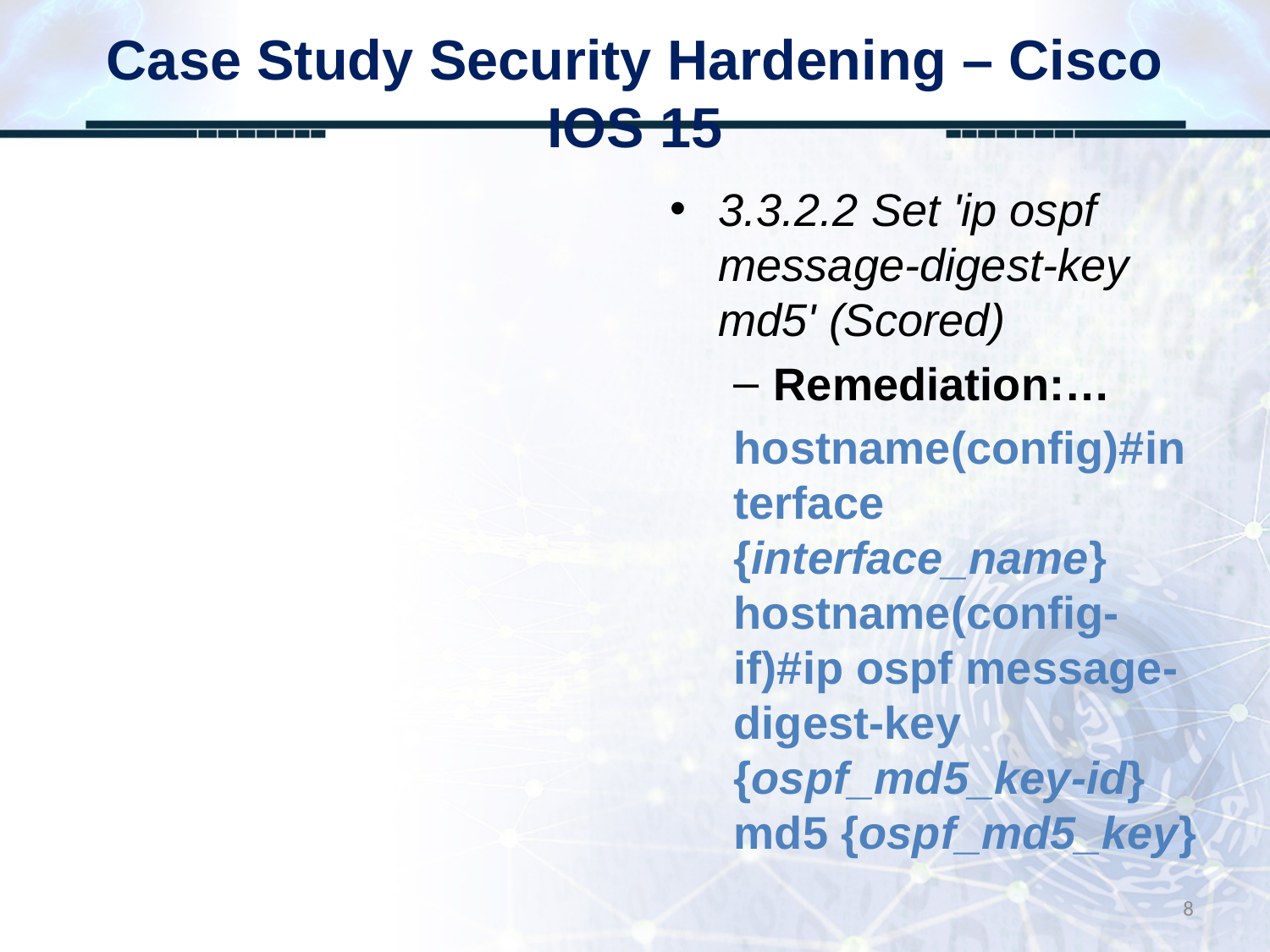

# Case Study Security Hardening – Cisco IOS 15
3.3.2.2 Set 'ip ospf message-digest-key md5' (Scored)
Remediation:…
hostname(config)#interface {interface_name} hostname(config-if)#ip ospf message-digest-key {ospf_md5_key-id} md5 {ospf_md5_key}
8